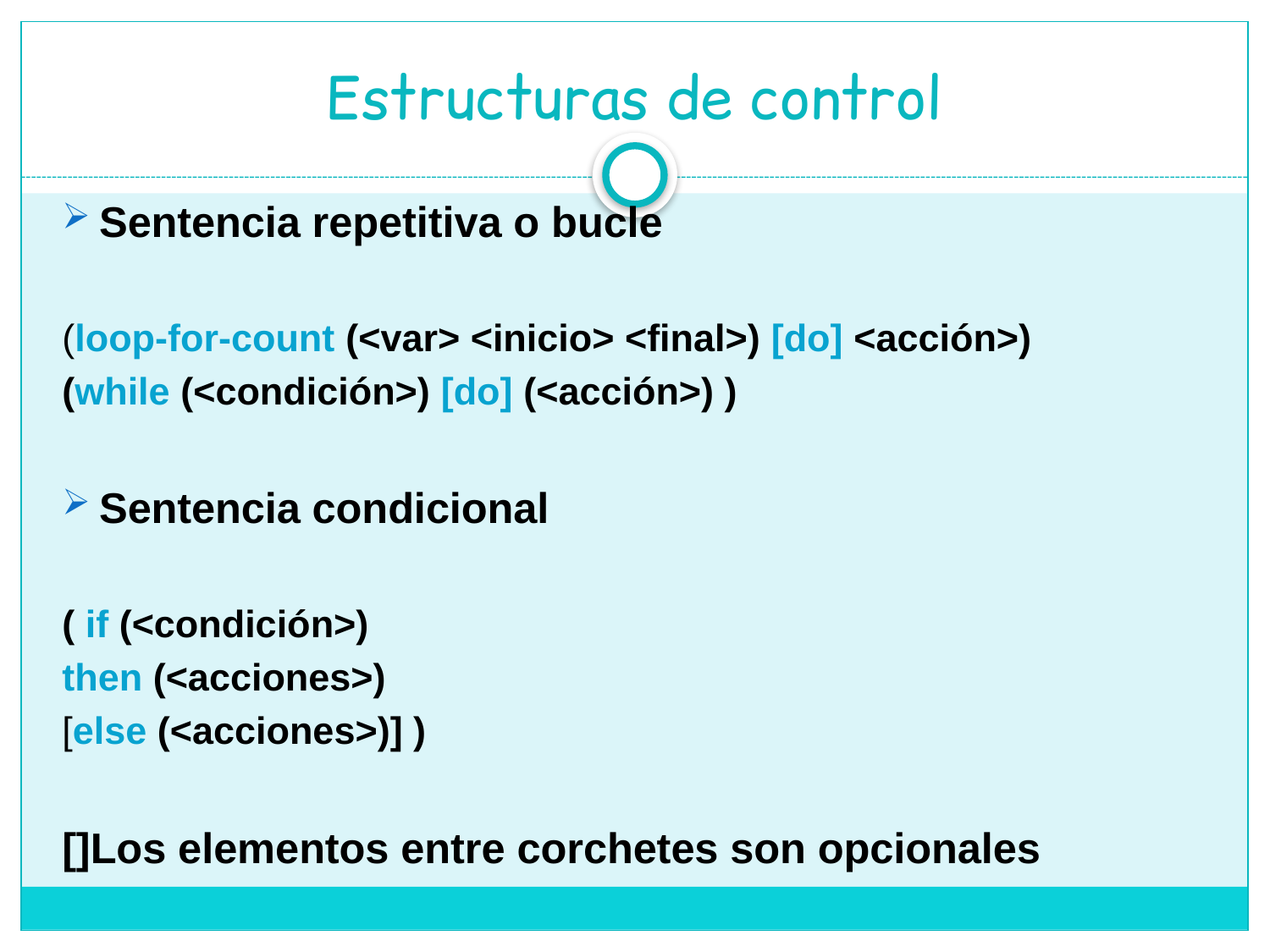

# Estructuras de control
Sentencia repetitiva o bucle

(loop-for-count (<var> <inicio> <final>) [do] <acción>)
(while (<condición>) [do] (<acción>) )

Sentencia condicional

( if (<condición>)
then (<acciones>)
[else (<acciones>)] )

[]Los elementos entre corchetes son opcionales